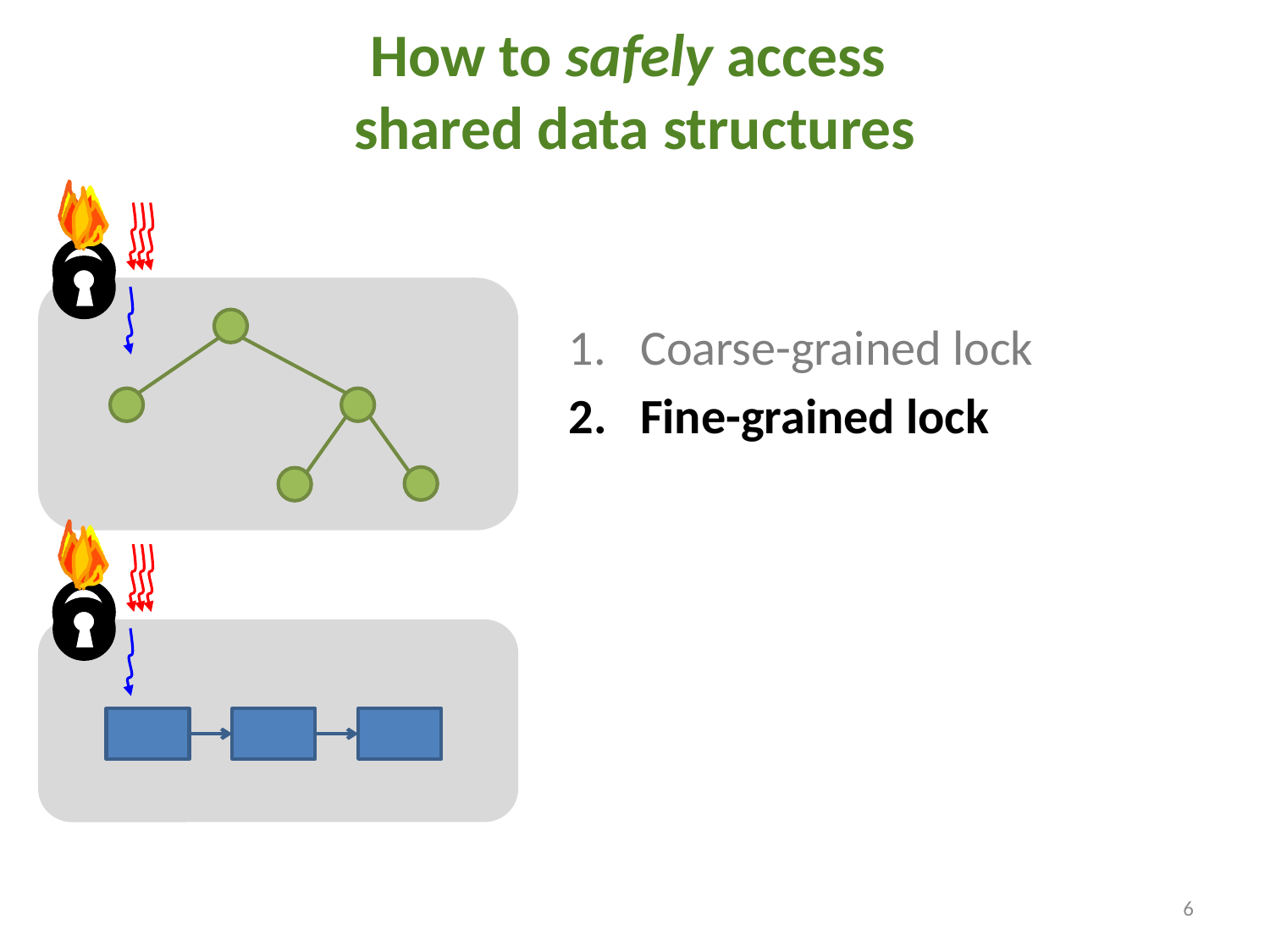

# How to safely access shared data structures

Coarse-grained lock
Fine-grained lock

6